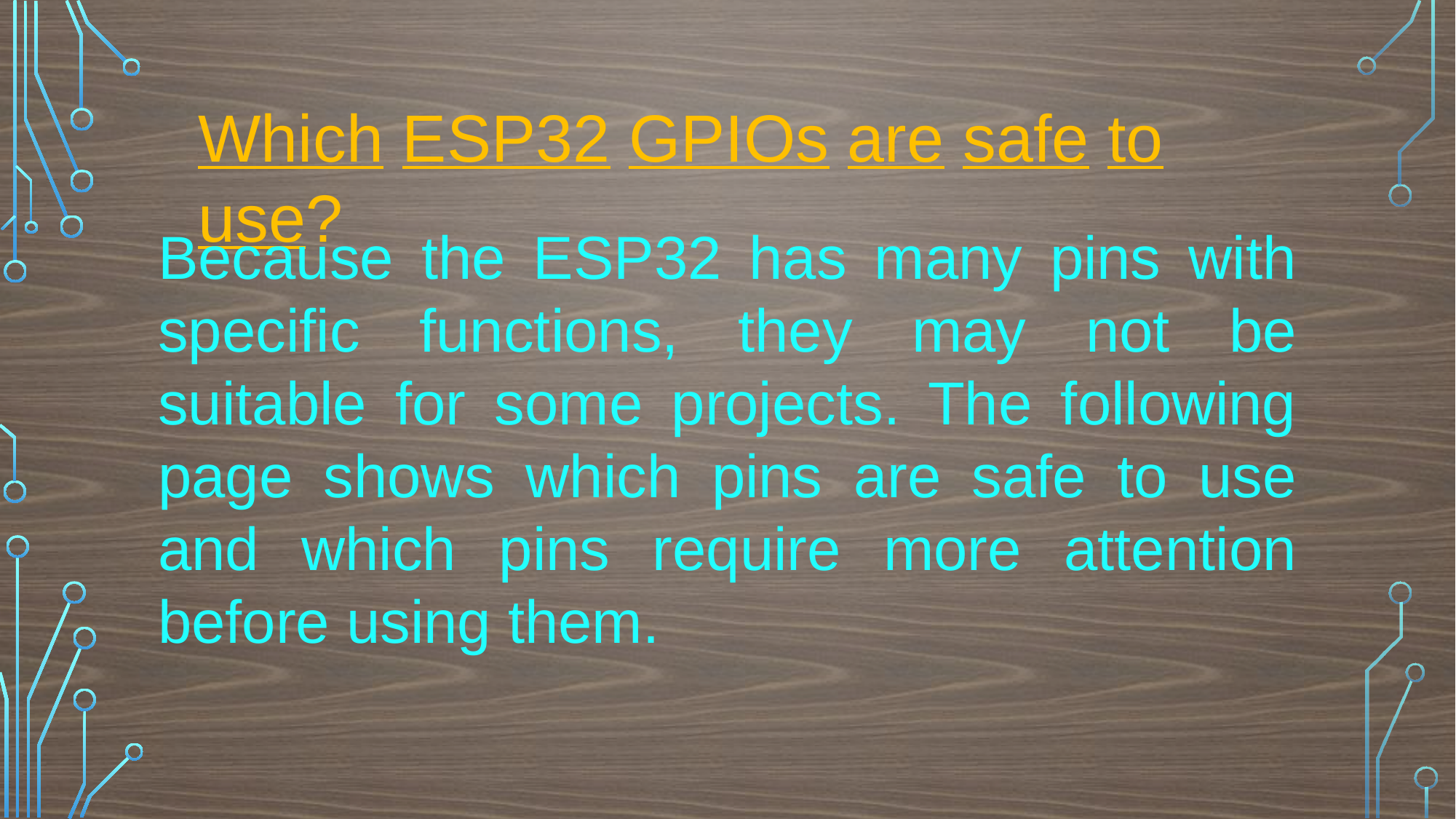

Which ESP32 GPIOs are safe to use?
Because the ESP32 has many pins with specific functions, they may not be suitable for some projects. The following page shows which pins are safe to use and which pins require more attention before using them.